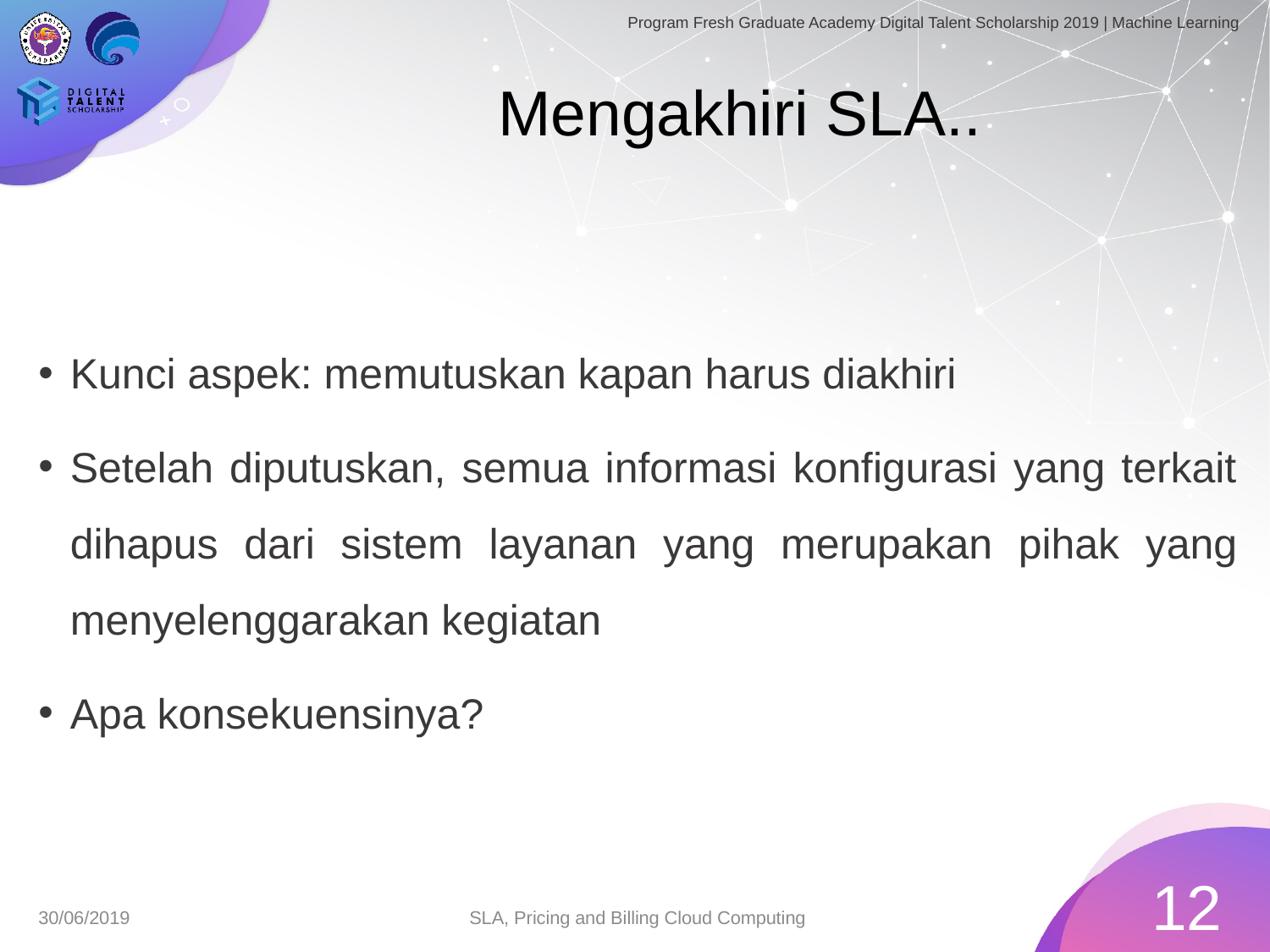

# Mengakhiri SLA..
Kunci aspek: memutuskan kapan harus diakhiri
Setelah diputuskan, semua informasi konfigurasi yang terkait dihapus dari sistem layanan yang merupakan pihak yang menyelenggarakan kegiatan
Apa konsekuensinya?
12
SLA, Pricing and Billing Cloud Computing
30/06/2019